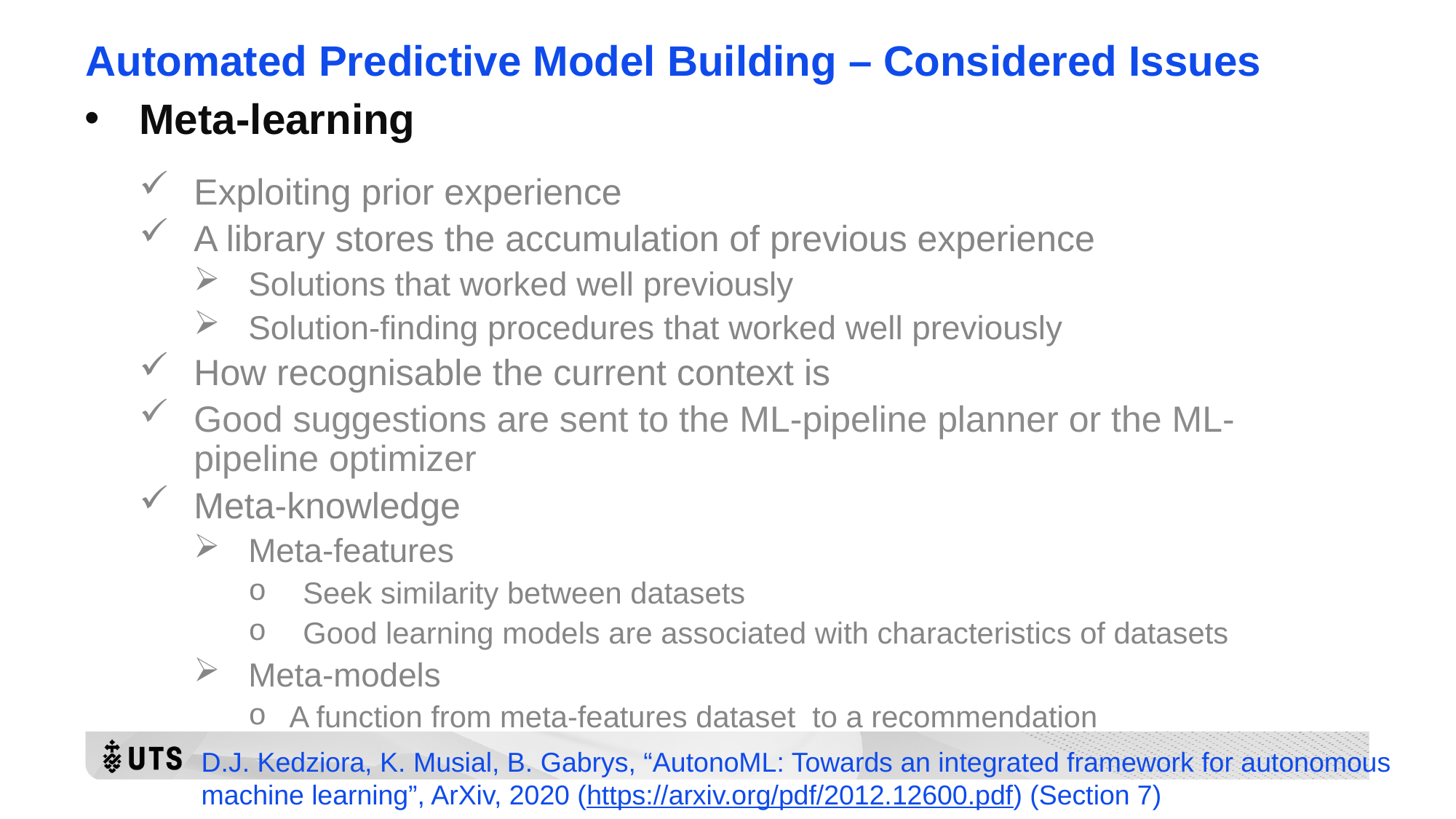

# Automated Predictive Model Building – Considered Issues
Meta-learning
Exploiting prior experience
A library stores the accumulation of previous experience
Solutions that worked well previously
Solution-finding procedures that worked well previously
How recognisable the current context is
Good suggestions are sent to the ML-pipeline planner or the ML-pipeline optimizer
Meta-knowledge
Meta-features
Seek similarity between datasets
Good learning models are associated with characteristics of datasets
Meta-models
A function from meta-features dataset  to a recommendation

D.J. Kedziora, K. Musial, B. Gabrys, “AutonoML: Towards an integrated framework for autonomous machine learning”, ArXiv, 2020 (https://arxiv.org/pdf/2012.12600.pdf) (Section 7)